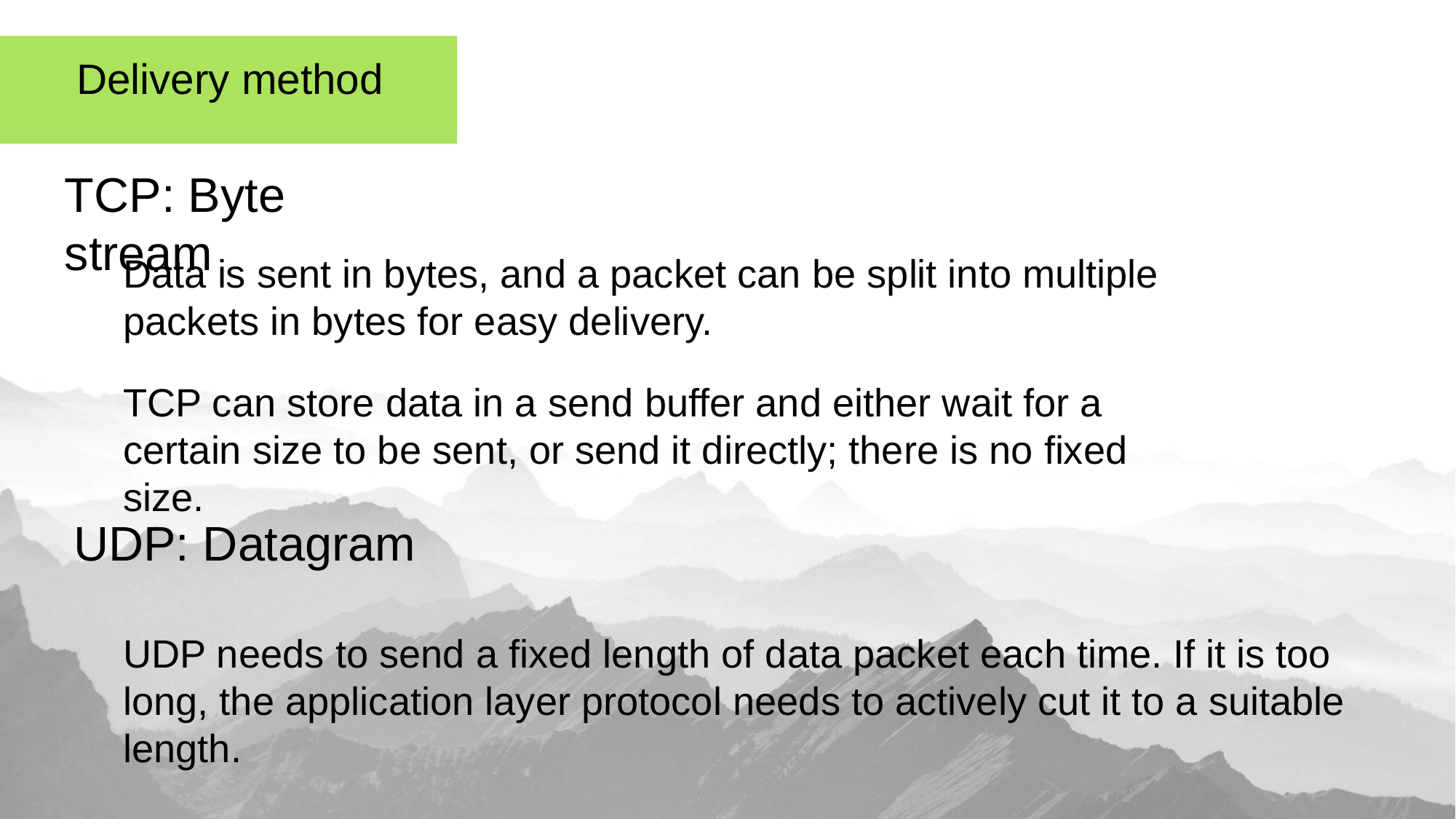

Delivery method
TCP: Byte stream
Data is sent in bytes, and a packet can be split into multiple packets in bytes for easy delivery.
TCP can store data in a send buffer and either wait for a certain size to be sent, or send it directly; there is no fixed size.
UDP: Datagram

UDP needs to send a fixed length of data packet each time. If it is too long, the application layer protocol needs to actively cut it to a suitable length.